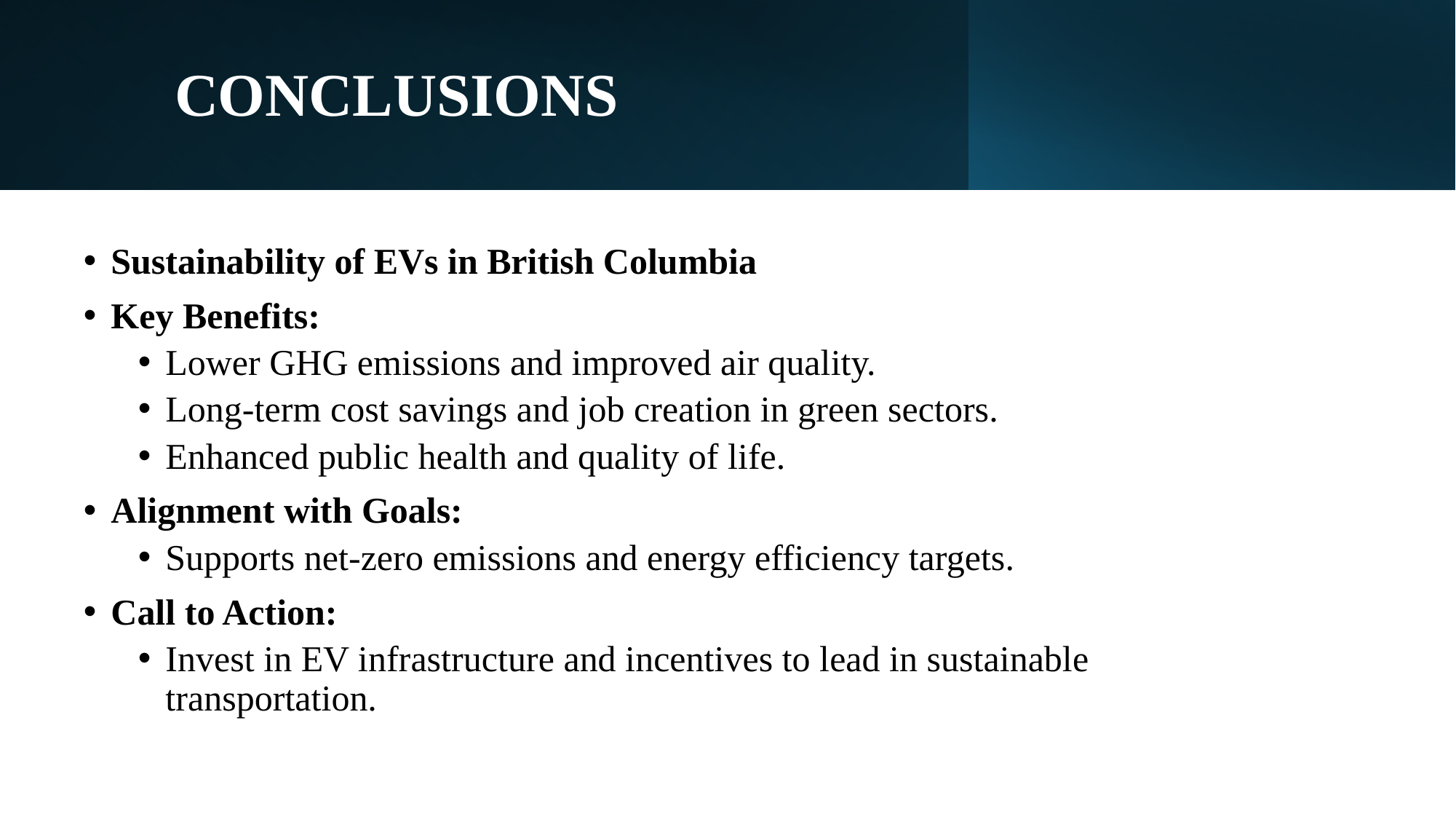

# CONCLUSIONS
Sustainability of EVs in British Columbia
Key Benefits:
Lower GHG emissions and improved air quality.
Long-term cost savings and job creation in green sectors.
Enhanced public health and quality of life.
Alignment with Goals:
Supports net-zero emissions and energy efficiency targets.
Call to Action:
Invest in EV infrastructure and incentives to lead in sustainable transportation.